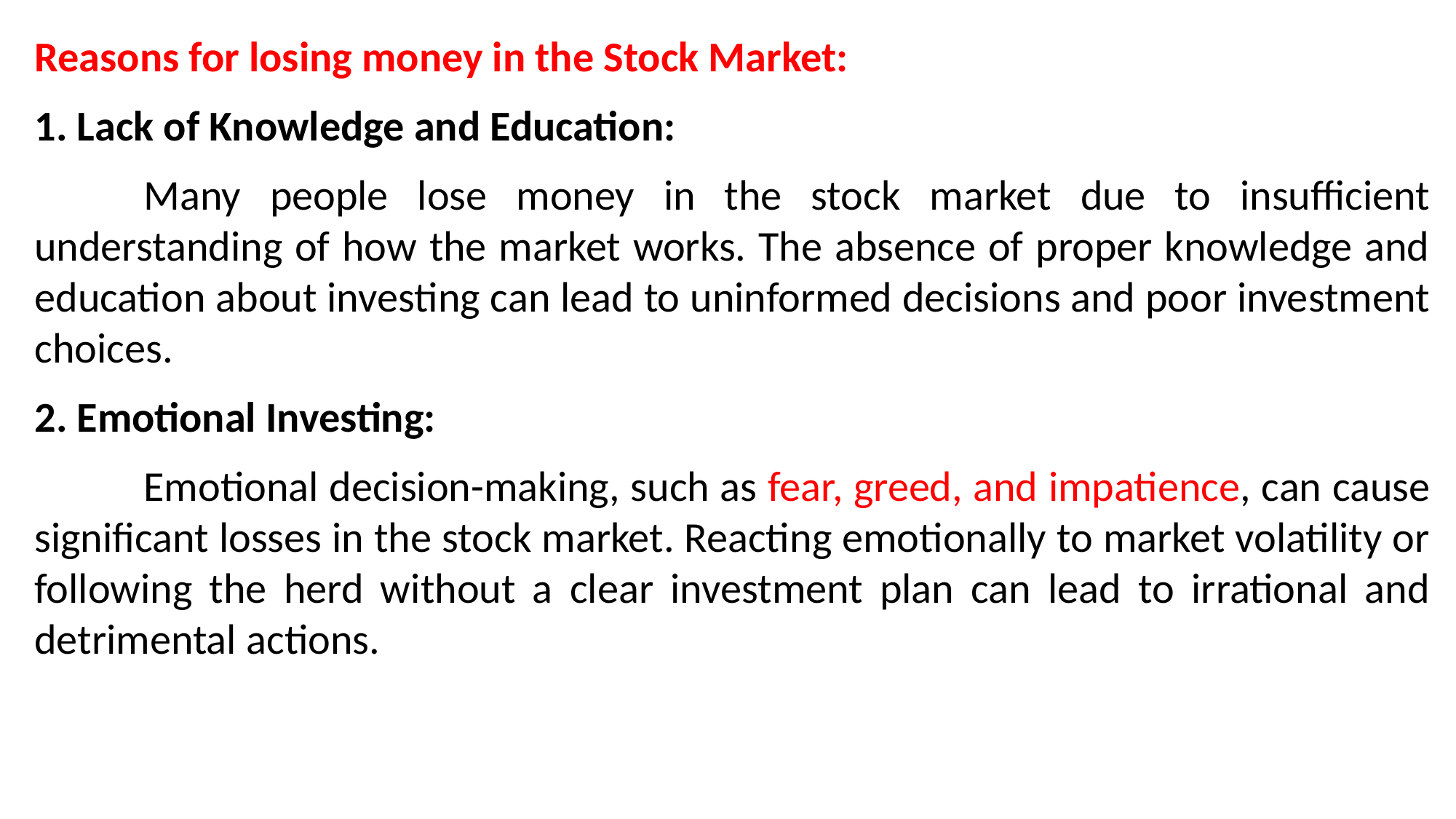

Reasons for losing money in the Stock Market:
1. Lack of Knowledge and Education:
	Many people lose money in the stock market due to insufficient understanding of how the market works. The absence of proper knowledge and education about investing can lead to uninformed decisions and poor investment choices.
2. Emotional Investing:
	Emotional decision-making, such as fear, greed, and impatience, can cause significant losses in the stock market. Reacting emotionally to market volatility or following the herd without a clear investment plan can lead to irrational and detrimental actions.